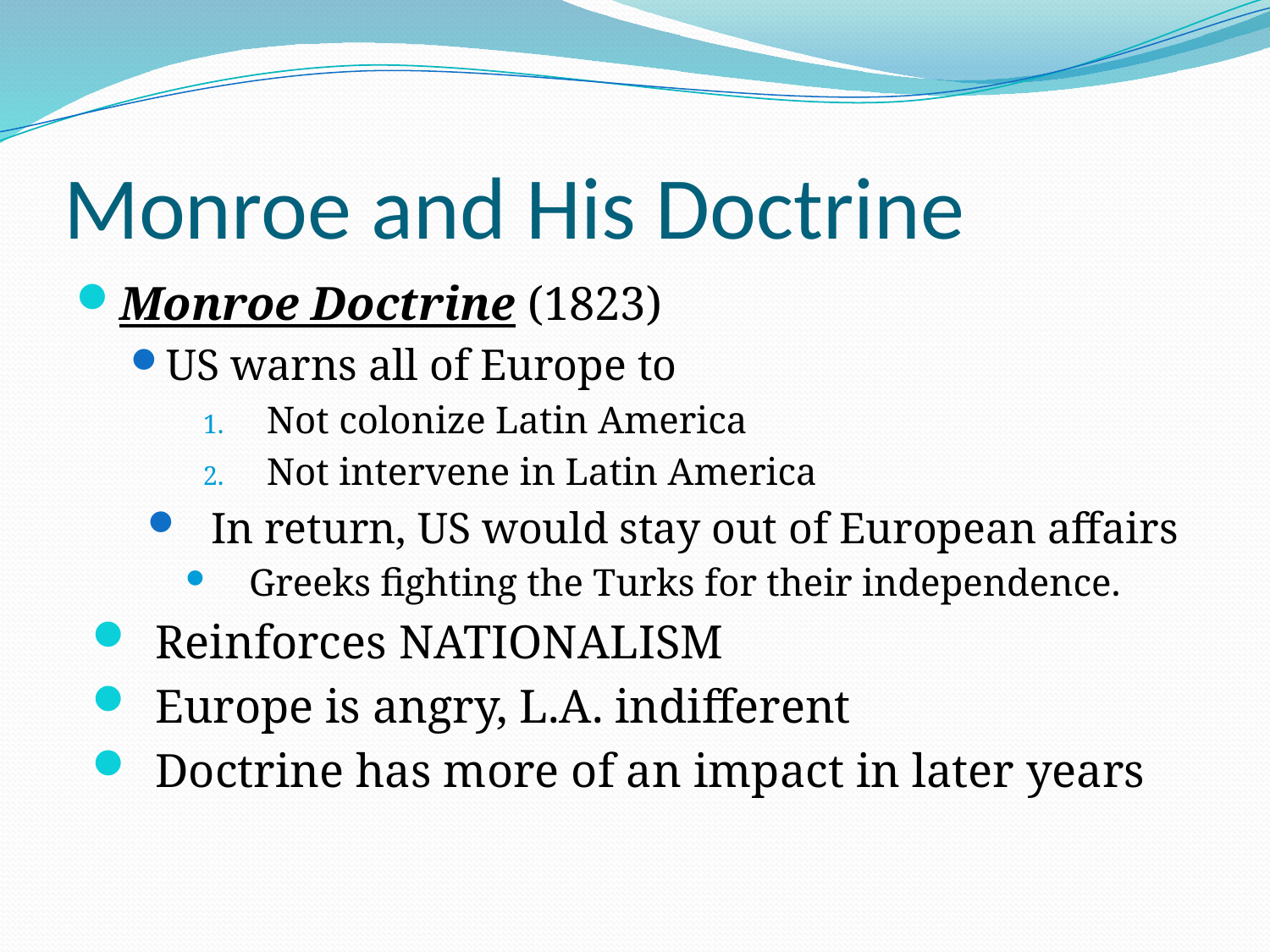

# Monroe and His Doctrine
Monroe Doctrine (1823)
US warns all of Europe to
Not colonize Latin America
Not intervene in Latin America
In return, US would stay out of European affairs
Greeks fighting the Turks for their independence.
Reinforces NATIONALISM
Europe is angry, L.A. indifferent
Doctrine has more of an impact in later years